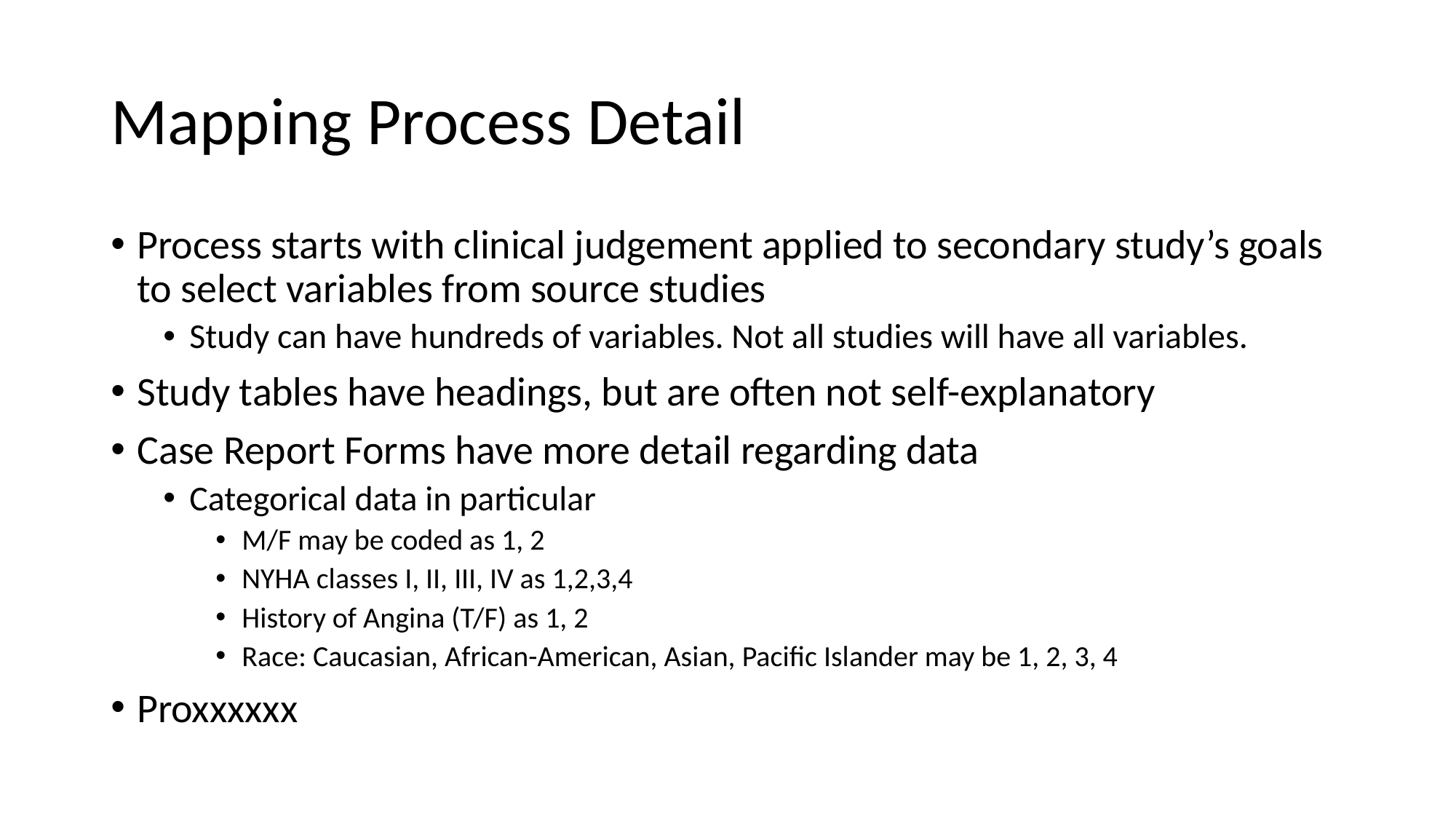

# Mapping Process Detail
Process starts with clinical judgement applied to secondary study’s goals to select variables from source studies
Study can have hundreds of variables. Not all studies will have all variables.
Study tables have headings, but are often not self-explanatory
Case Report Forms have more detail regarding data
Categorical data in particular
M/F may be coded as 1, 2
NYHA classes I, II, III, IV as 1,2,3,4
History of Angina (T/F) as 1, 2
Race: Caucasian, African-American, Asian, Pacific Islander may be 1, 2, 3, 4
Proxxxxxx